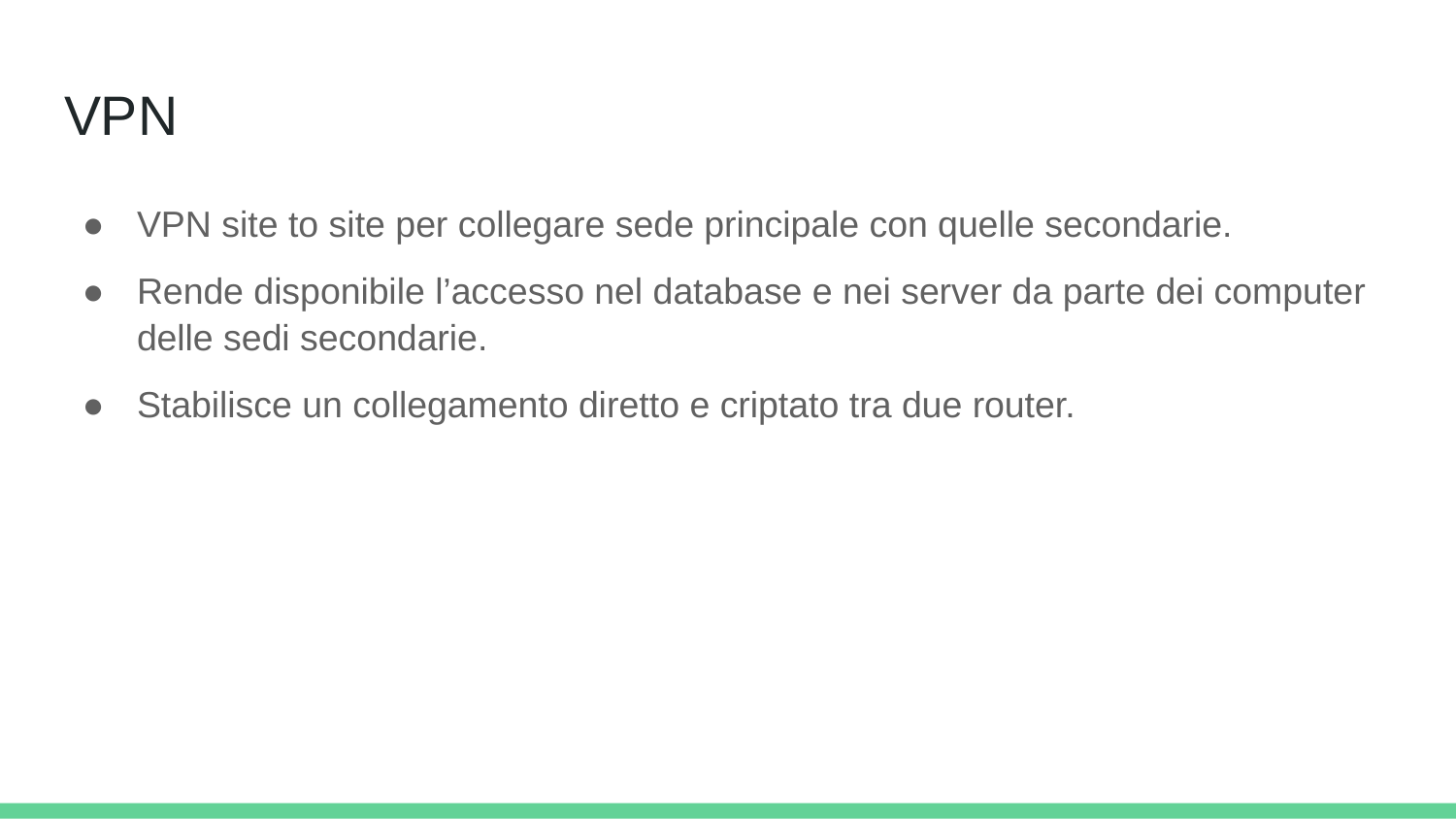

# VPN
VPN site to site per collegare sede principale con quelle secondarie.
Rende disponibile l’accesso nel database e nei server da parte dei computer delle sedi secondarie.
Stabilisce un collegamento diretto e criptato tra due router.